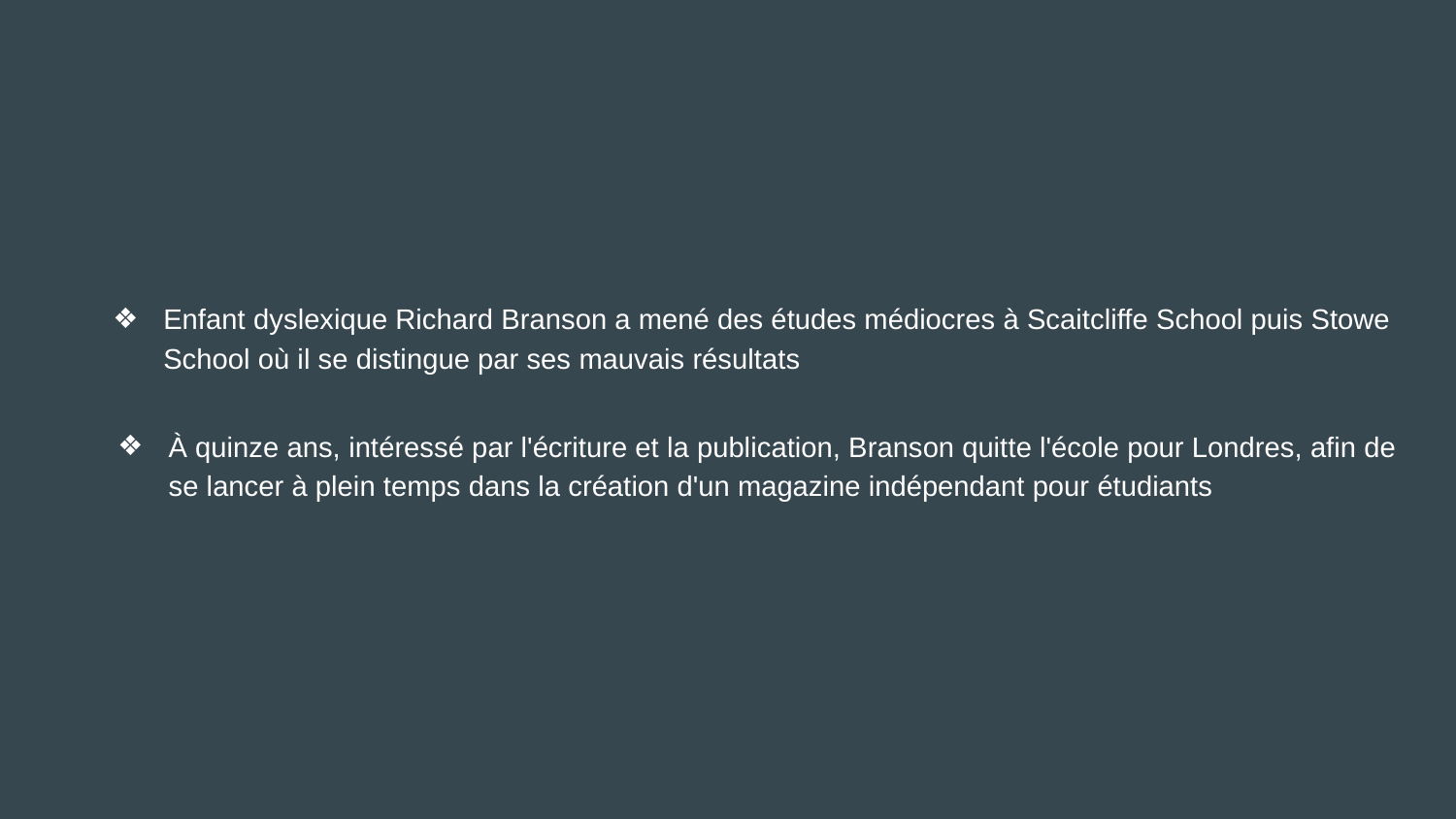

Enfant dyslexique Richard Branson a mené des études médiocres à Scaitcliffe School puis Stowe School où il se distingue par ses mauvais résultats

À quinze ans, intéressé par l'écriture et la publication, Branson quitte l'école pour Londres, afin de se lancer à plein temps dans la création d'un magazine indépendant pour étudiants